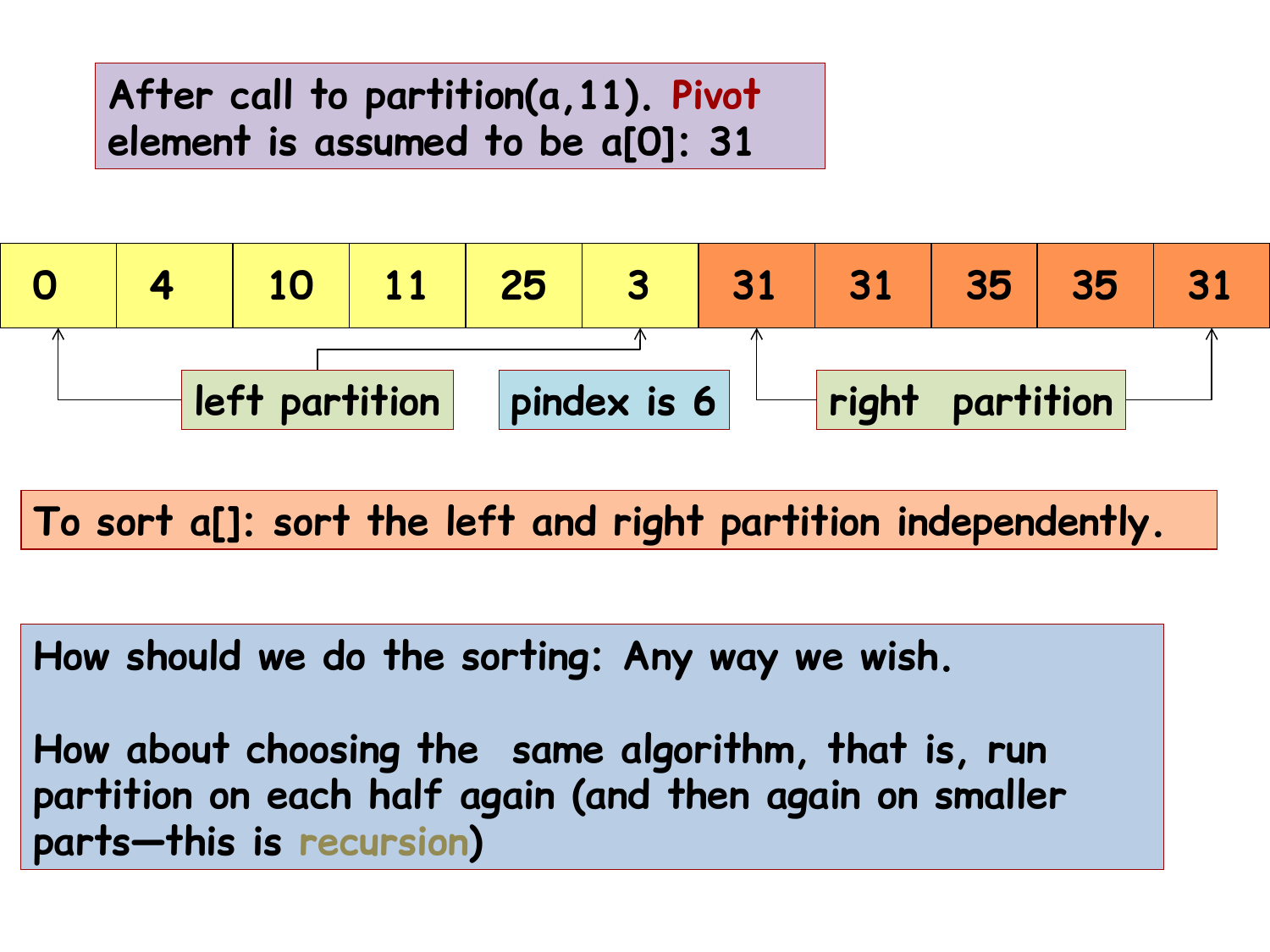

After call to partition(a,11). Pivot element is assumed to be a[0]: 31

0
4
10
11
25
3
31
31
35
35
31
left partition
pindex is 6
right  partition
To sort a[]: sort the left and right partition independently.
How should we do the sorting: Any way we wish.

How about choosing the  same algorithm, that is, run partition on each half again (and then again on smaller parts—this is recursion)